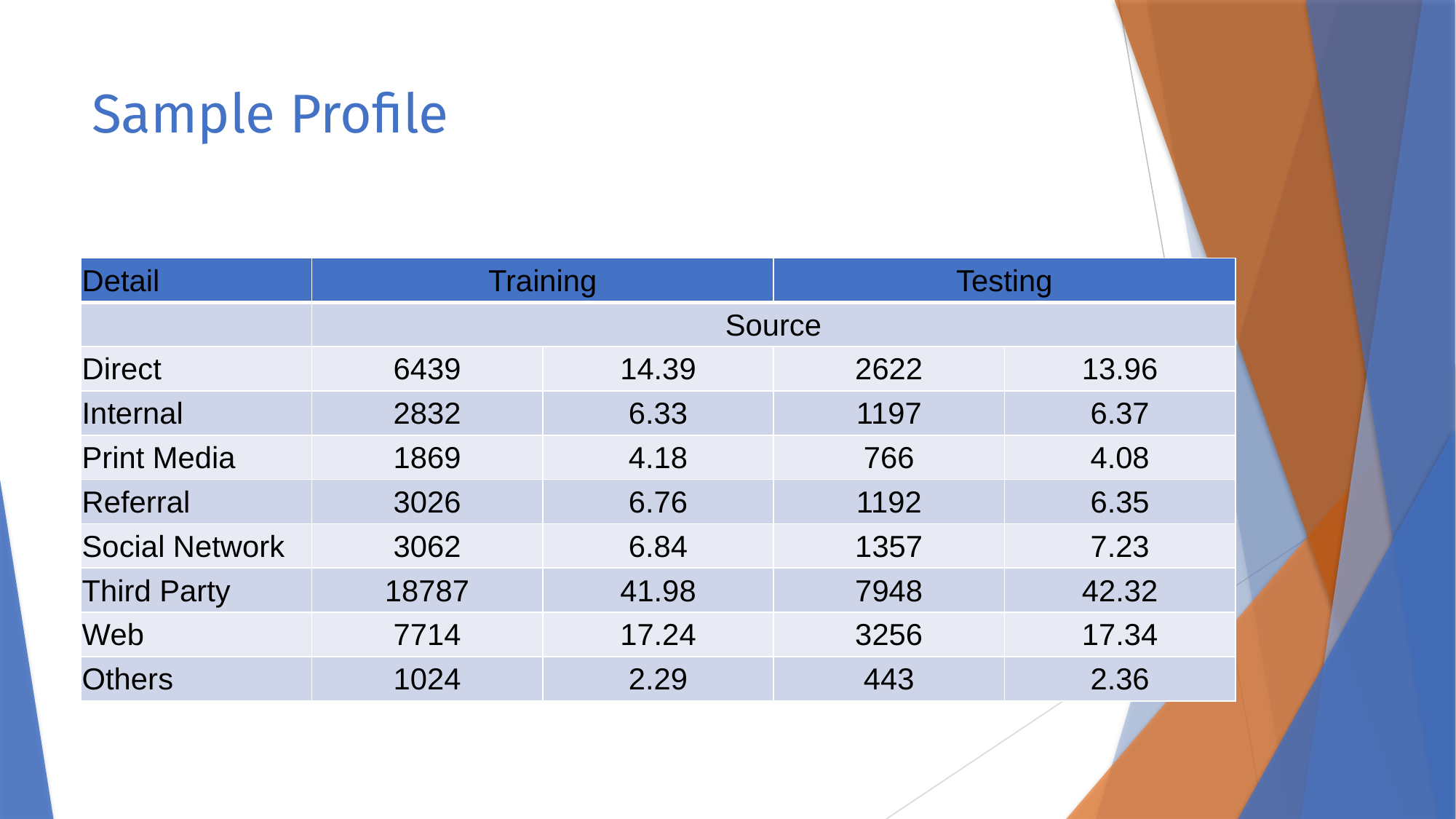

# Sample Profile
| Detail | Training |  | Testing |  |
| --- | --- | --- | --- | --- |
|  | Source |  |  |  |
| Direct | 6439 | 14.39 | 2622 | 13.96 |
| Internal | 2832 | 6.33 | 1197 | 6.37 |
| Print Media | 1869 | 4.18 | 766 | 4.08 |
| Referral | 3026 | 6.76 | 1192 | 6.35 |
| Social Network | 3062 | 6.84 | 1357 | 7.23 |
| Third Party | 18787 | 41.98 | 7948 | 42.32 |
| Web | 7714 | 17.24 | 3256 | 17.34 |
| Others | 1024 | 2.29 | 443 | 2.36 |